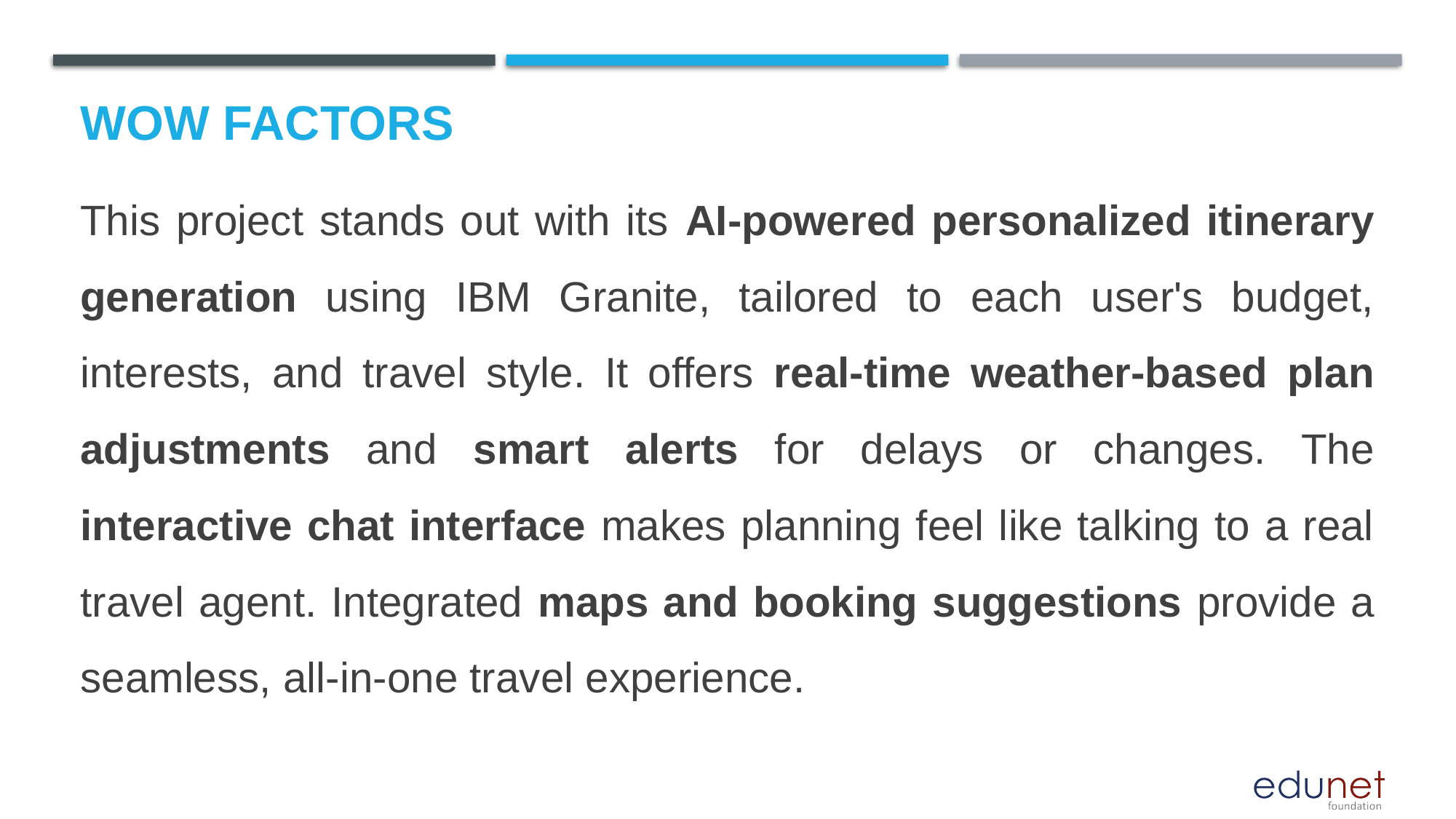

# Wow factors
This project stands out with its AI-powered personalized itinerary generation using IBM Granite, tailored to each user's budget, interests, and travel style. It offers real-time weather-based plan adjustments and smart alerts for delays or changes. The interactive chat interface makes planning feel like talking to a real travel agent. Integrated maps and booking suggestions provide a seamless, all-in-one travel experience.